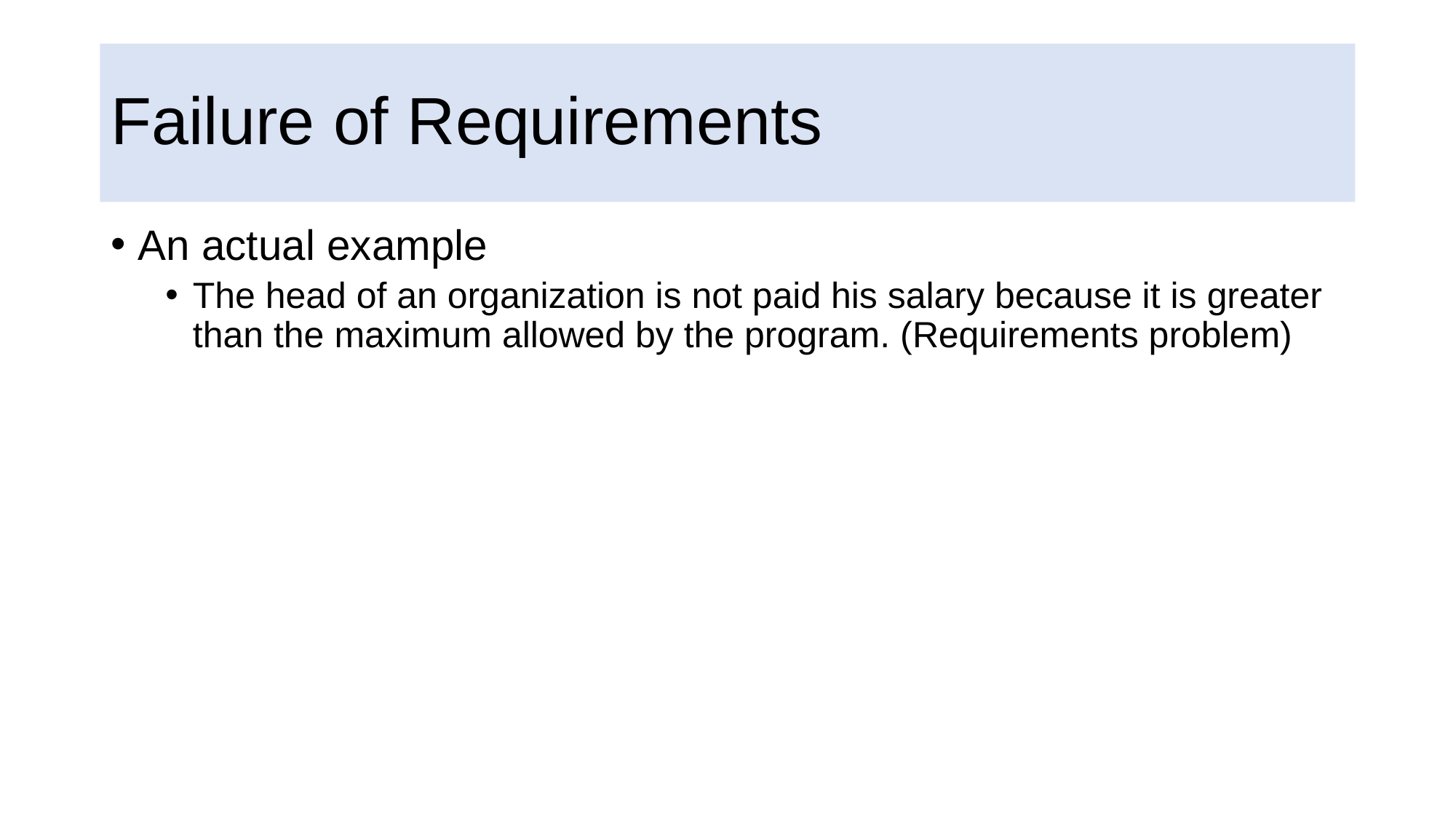

# Failure of Requirements
An actual example
The head of an organization is not paid his salary because it is greater than the maximum allowed by the program. (Requirements problem)